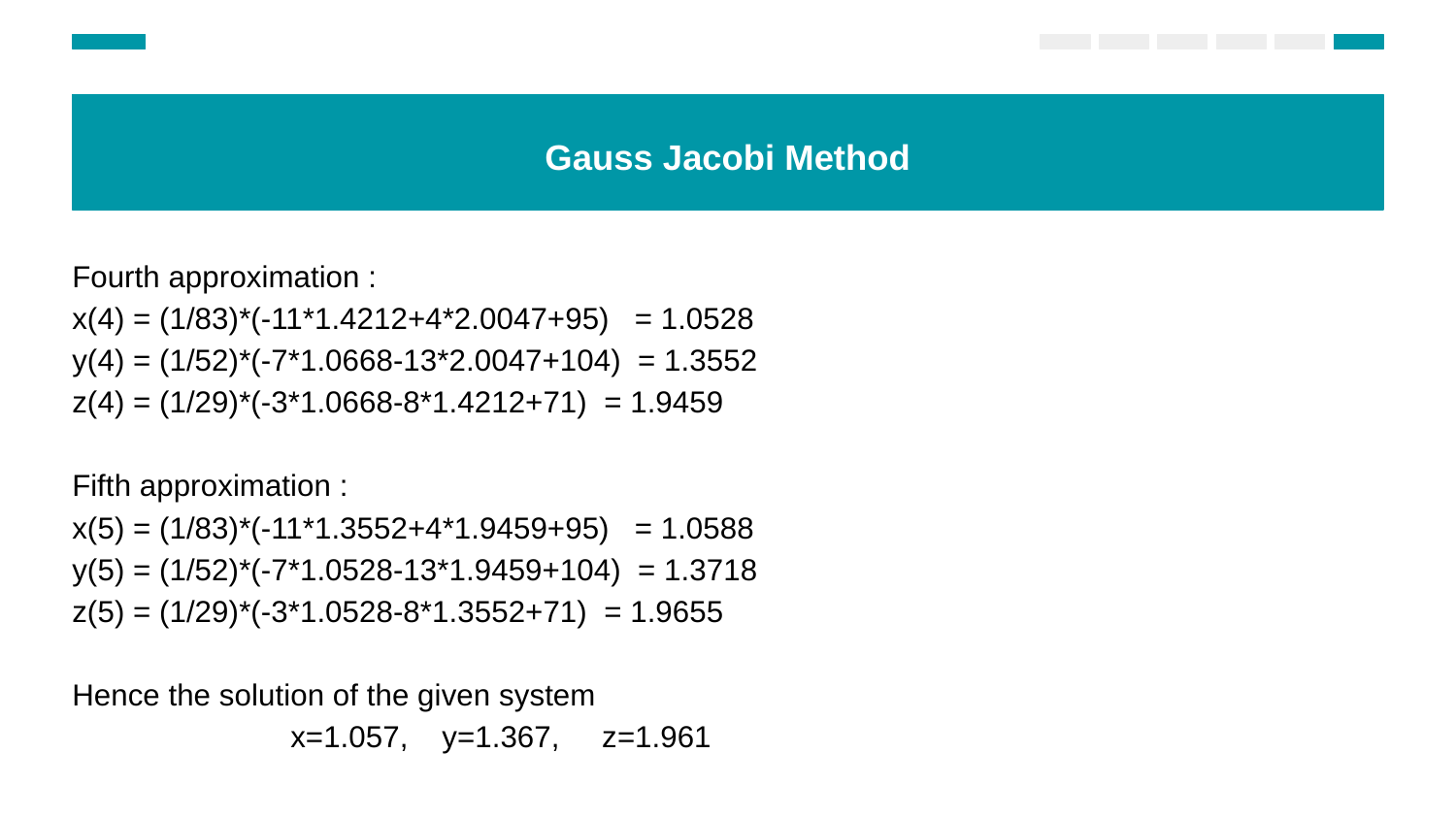

Gauss Jacobi Method
Fourth approximation :
x(4) = (1/83)*(-11*1.4212+4*2.0047+95)   = 1.0528
y(4) = (1/52)*(-7*1.0668-13*2.0047+104)  = 1.3552
z(4) = (1/29)*(-3*1.0668-8*1.4212+71)  = 1.9459

Fifth approximation :
x(5) = (1/83)*(-11*1.3552+4*1.9459+95)   = 1.0588
y(5) = (1/52)*(-7*1.0528-13*1.9459+104)  = 1.3718
z(5) = (1/29)*(-3*1.0528-8*1.3552+71)  = 1.9655

Hence the solution of the given system
x=1.057,    y=1.367,     z=1.961